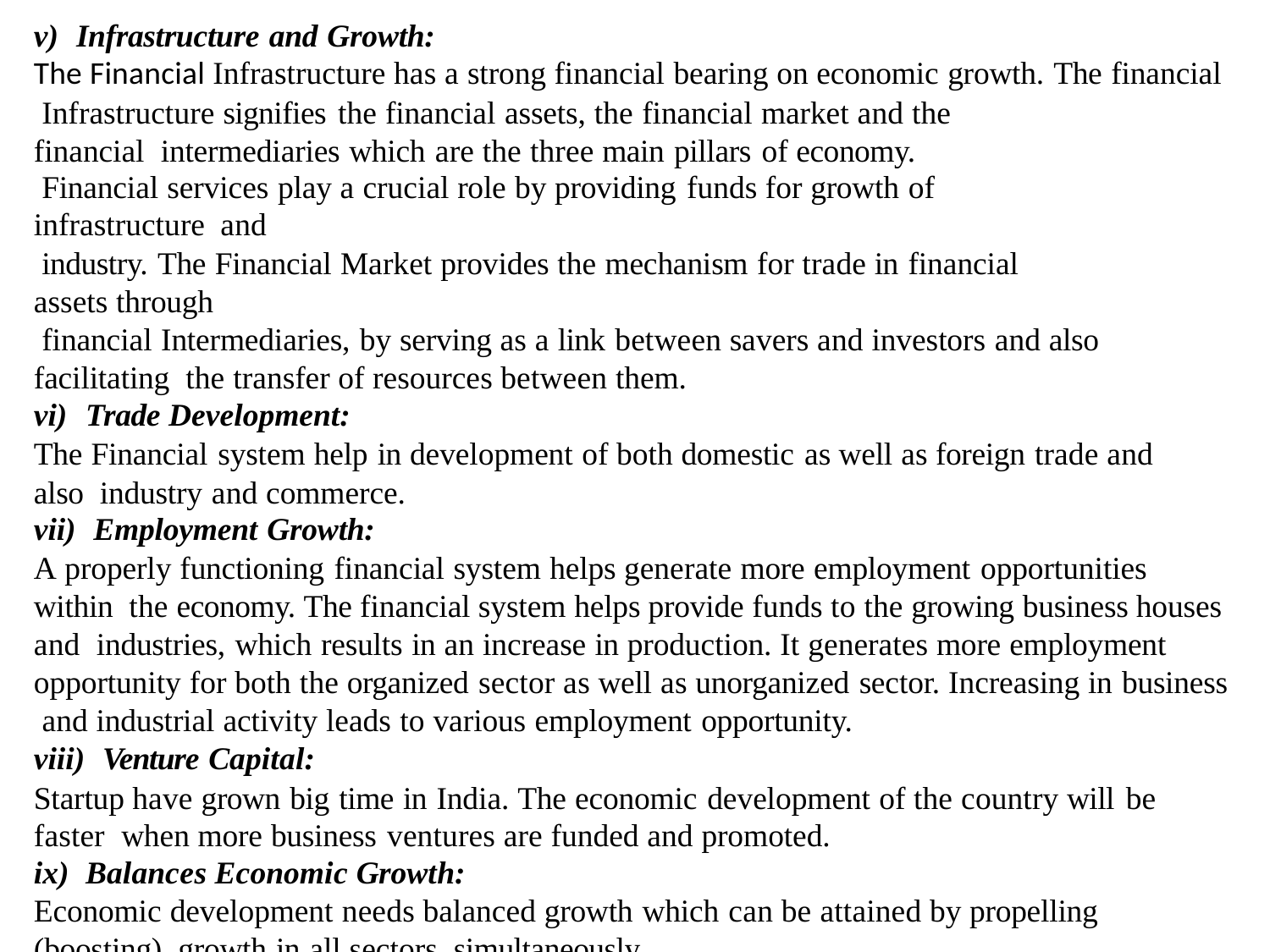

Infrastructure and Growth:
The Financial Infrastructure has a strong financial bearing on economic growth. The financial
Infrastructure signifies the financial assets, the financial market and the financial  intermediaries which are the three main pillars of economy.
Financial services play a crucial role by providing funds for growth of infrastructure and
industry. The Financial Market provides the mechanism for trade in financial assets through
financial Intermediaries, by serving as a link between savers and investors and also facilitating  the transfer of resources between them.
Trade Development:
The Financial system help in development of both domestic as well as foreign trade and also  industry and commerce.
Employment Growth:
A properly functioning financial system helps generate more employment opportunities within  the economy. The financial system helps provide funds to the growing business houses and  industries, which results in an increase in production. It generates more employment  opportunity for both the organized sector as well as unorganized sector. Increasing in business  and industrial activity leads to various employment opportunity.
Venture Capital:
Startup have grown big time in India. The economic development of the country will be faster  when more business ventures are funded and promoted.
Balances Economic Growth:
Economic development needs balanced growth which can be attained by propelling (boosting)  growth in all sectors, simultaneously.